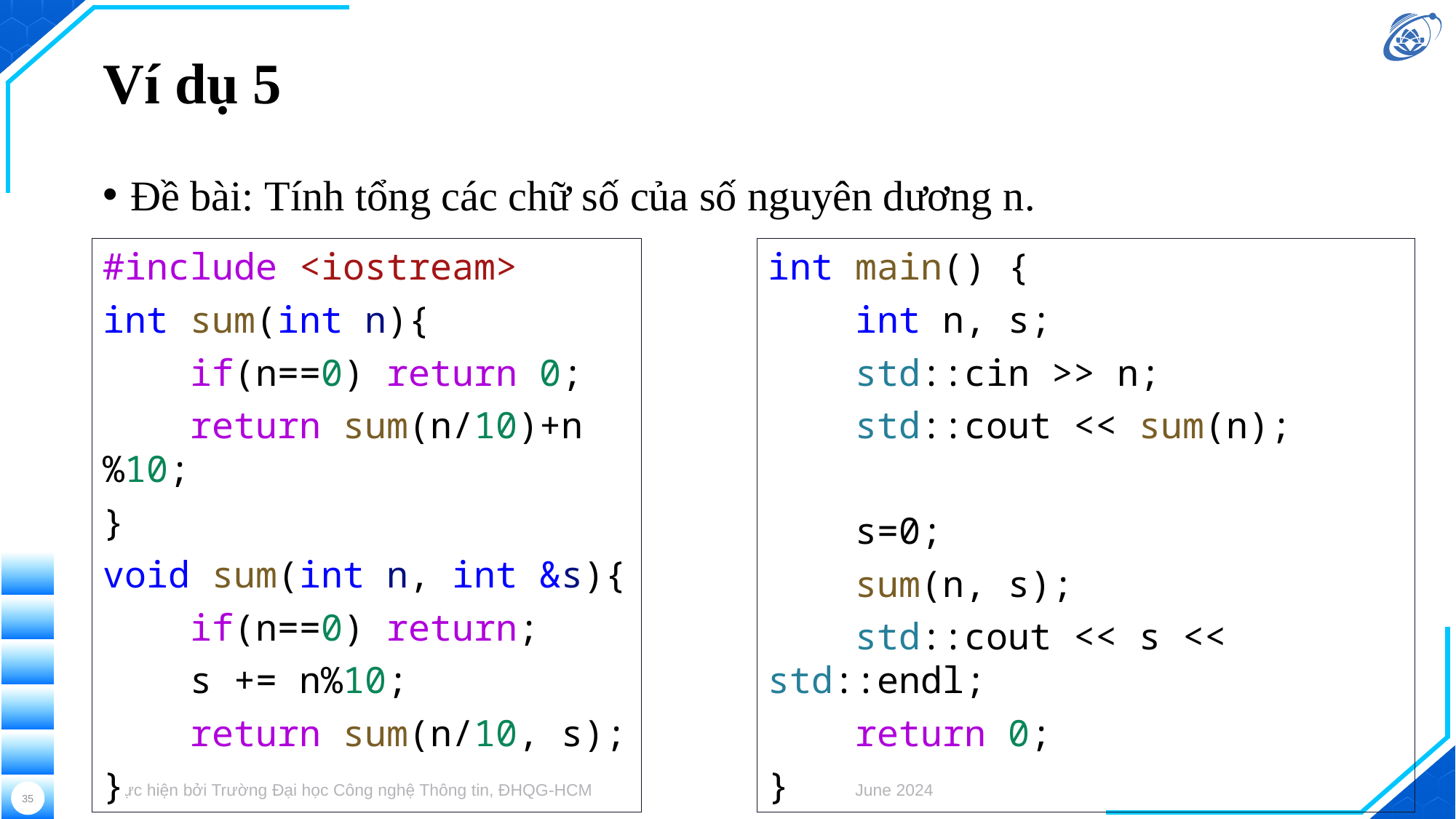

# Ví dụ 5
Đề bài: Tính tổng các chữ số của số nguyên dương n.
#include <iostream>
int sum(int n){
    if(n==0) return 0;
    return sum(n/10)+n%10;
}
void sum(int n, int &s){
    if(n==0) return;
    s += n%10;
    return sum(n/10, s);
}
int main() {
    int n, s;
    std::cin >> n;
    std::cout << sum(n);

    s=0;
    sum(n, s);
    std::cout << s << std::endl;
    return 0;
}
Thực hiện bởi Trường Đại học Công nghệ Thông tin, ĐHQG-HCM
June 2024
35